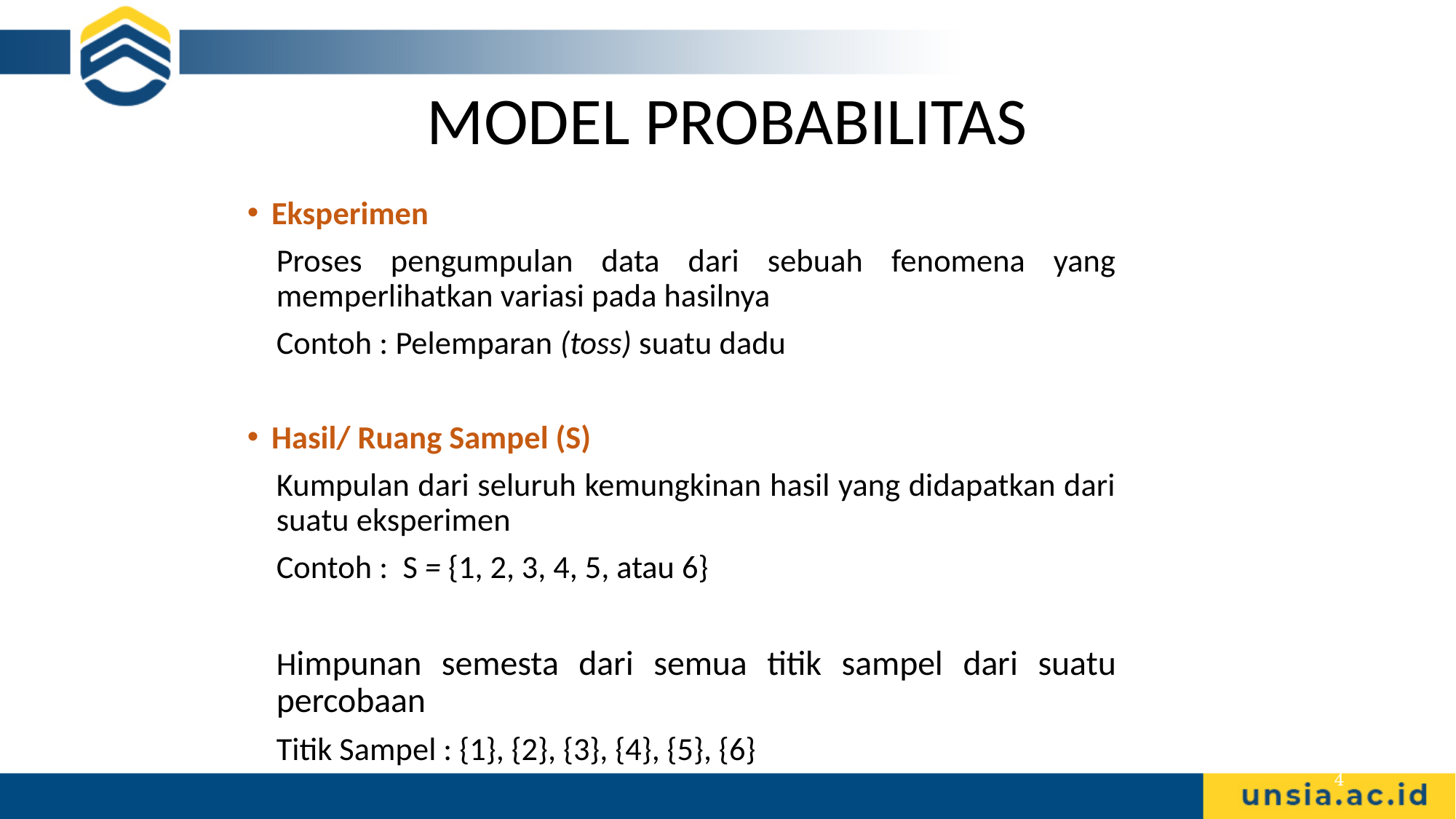

# MODEL PROBABILITAS
Eksperimen
	Proses pengumpulan data dari sebuah fenomena yang memperlihatkan variasi pada hasilnya
	Contoh : Pelemparan (toss) suatu dadu

Hasil/ Ruang Sampel (S)
	Kumpulan dari seluruh kemungkinan hasil yang didapatkan dari suatu eksperimen
	Contoh :  S = {1, 2, 3, 4, 5, atau 6}

	Himpunan semesta dari semua titik sampel dari suatu percobaan
	Titik Sampel : {1}, {2}, {3}, {4}, {5}, {6}
4